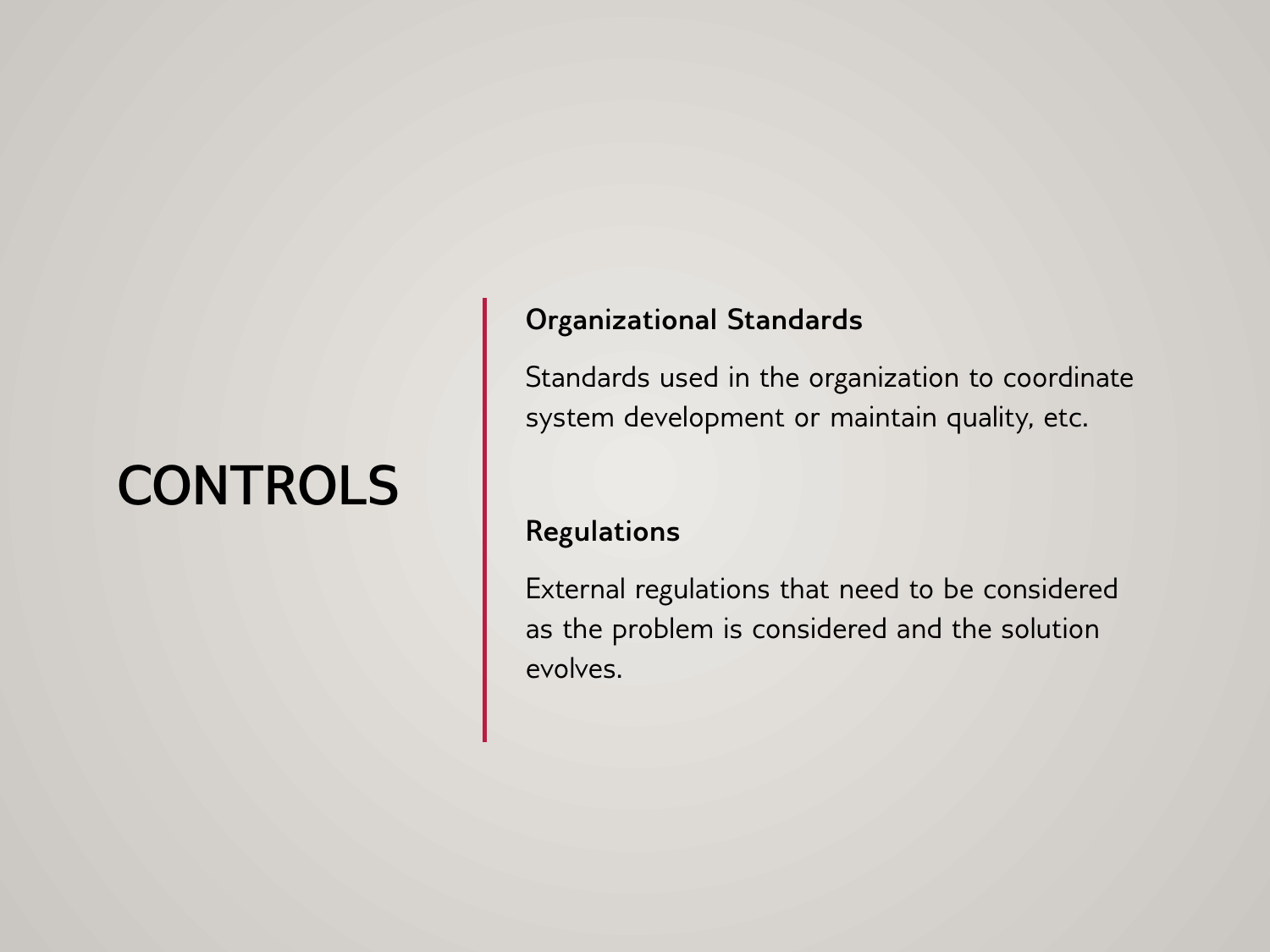

# Controls

Organizational Standards
Standards used in the organization to coordinate system development or maintain quality, etc.

Regulations
External regulations that need to be considered as the problem is considered and the solution evolves.